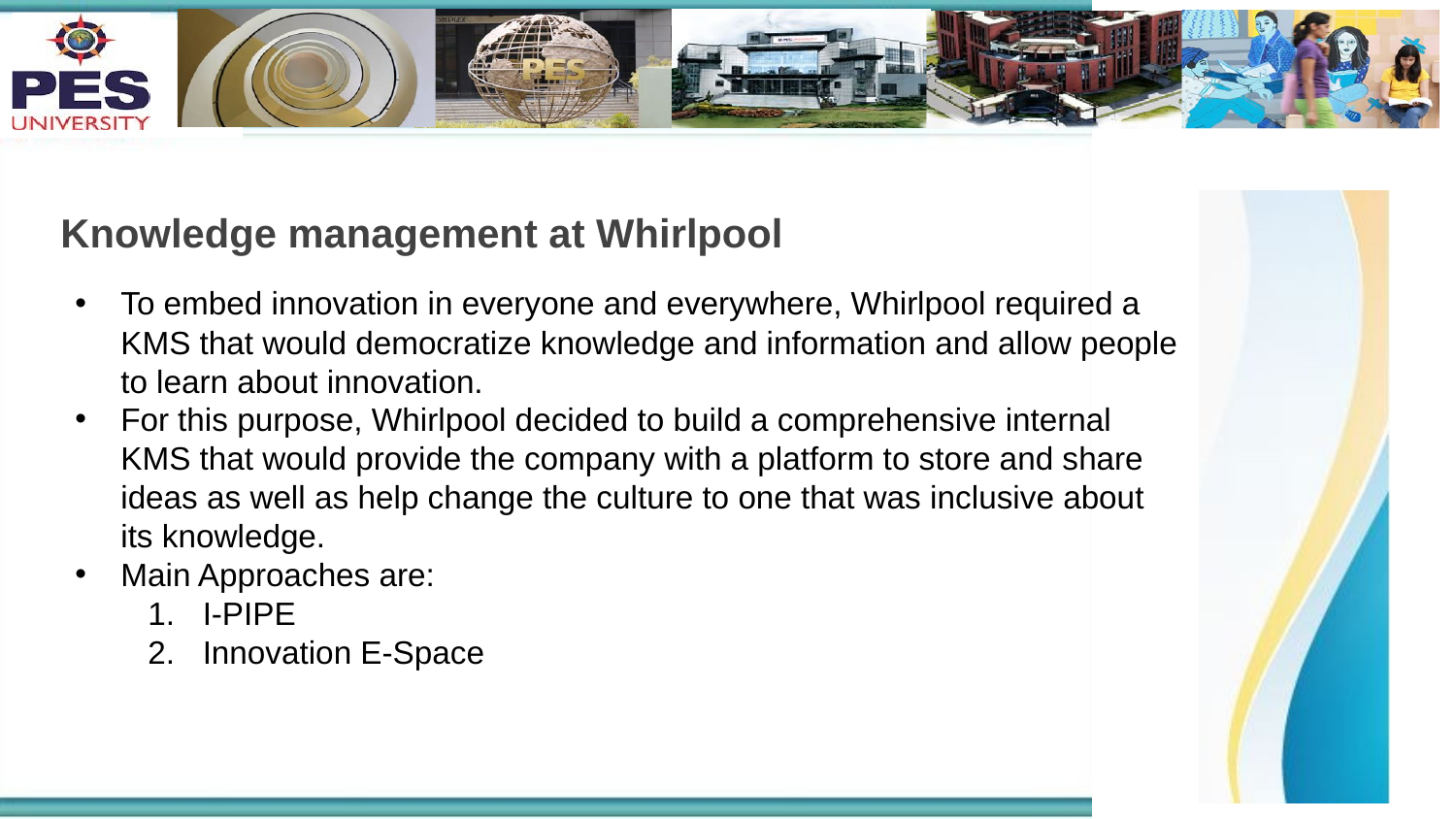

# Knowledge management at Whirlpool
To embed innovation in everyone and everywhere, Whirlpool required a KMS that would democratize knowledge and information and allow people to learn about innovation.
For this purpose, Whirlpool decided to build a comprehensive internal KMS that would provide the company with a platform to store and share ideas as well as help change the culture to one that was inclusive about its knowledge.
Main Approaches are:
I-PIPE
Innovation E-Space